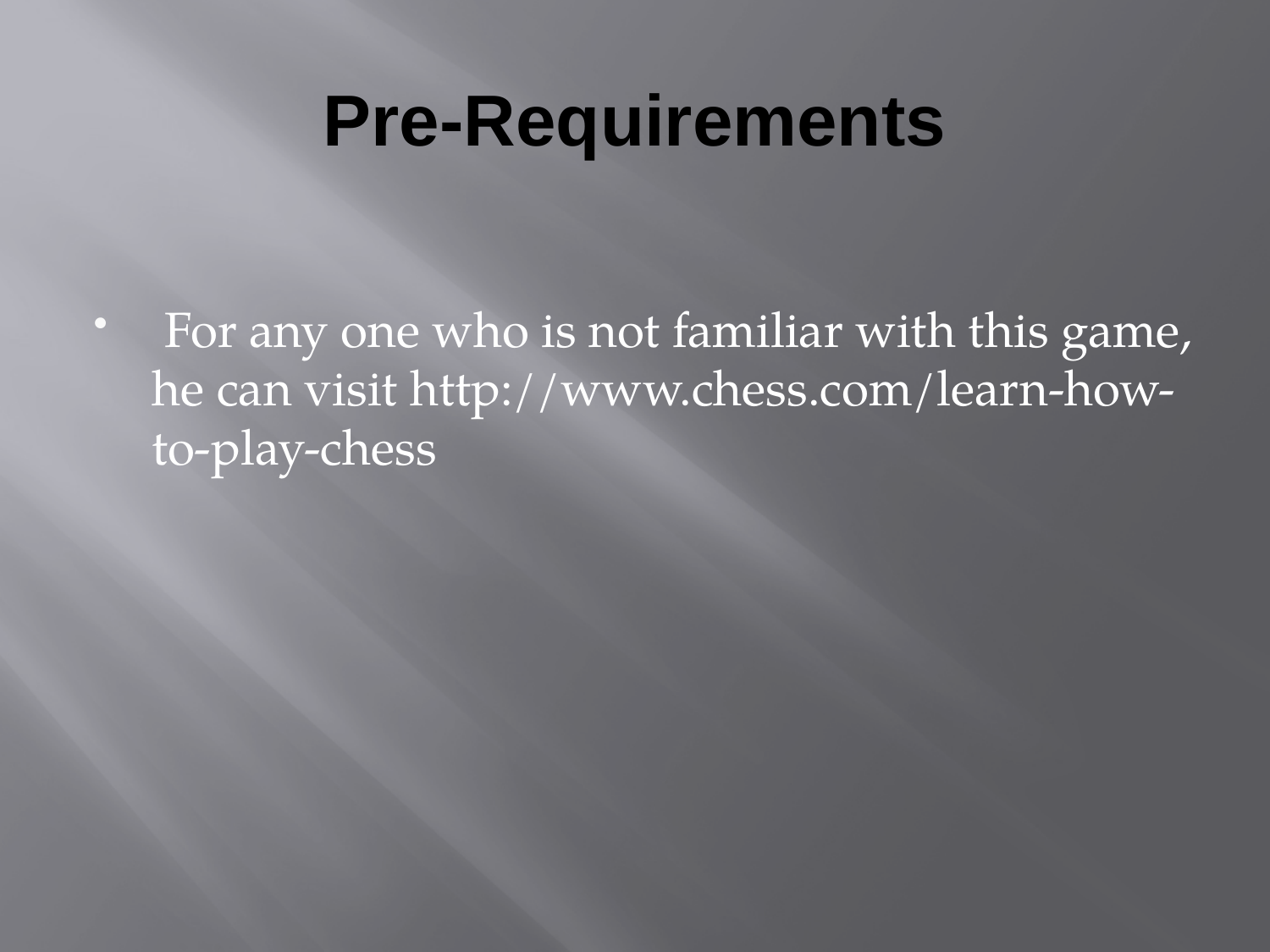

# Pre-Requirements

 For any one who is not familiar with this game, he can visit http://www.chess.com/learn-how-to-play-chess